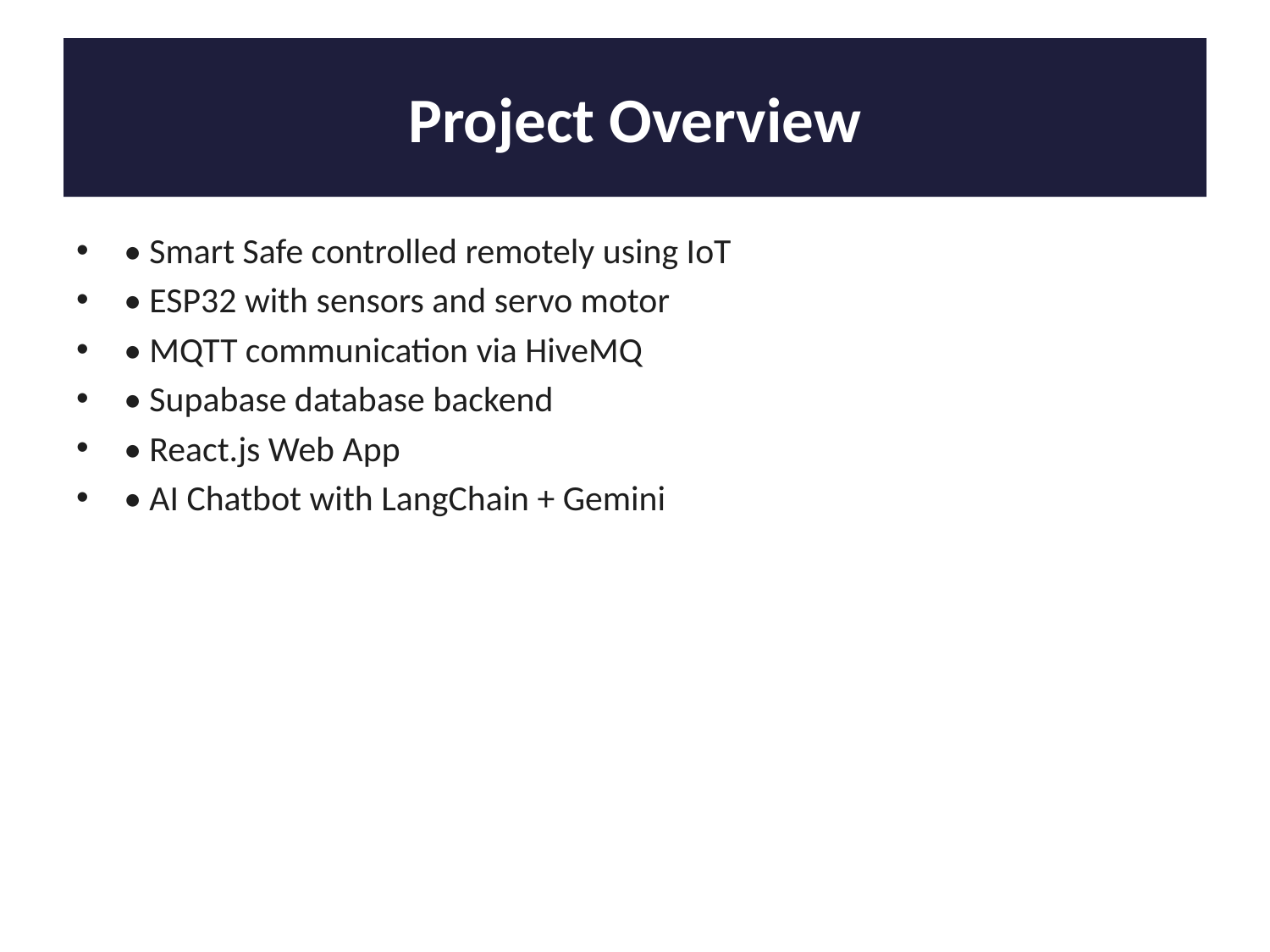

# Project Overview
• Smart Safe controlled remotely using IoT
• ESP32 with sensors and servo motor
• MQTT communication via HiveMQ
• Supabase database backend
• React.js Web App
• AI Chatbot with LangChain + Gemini